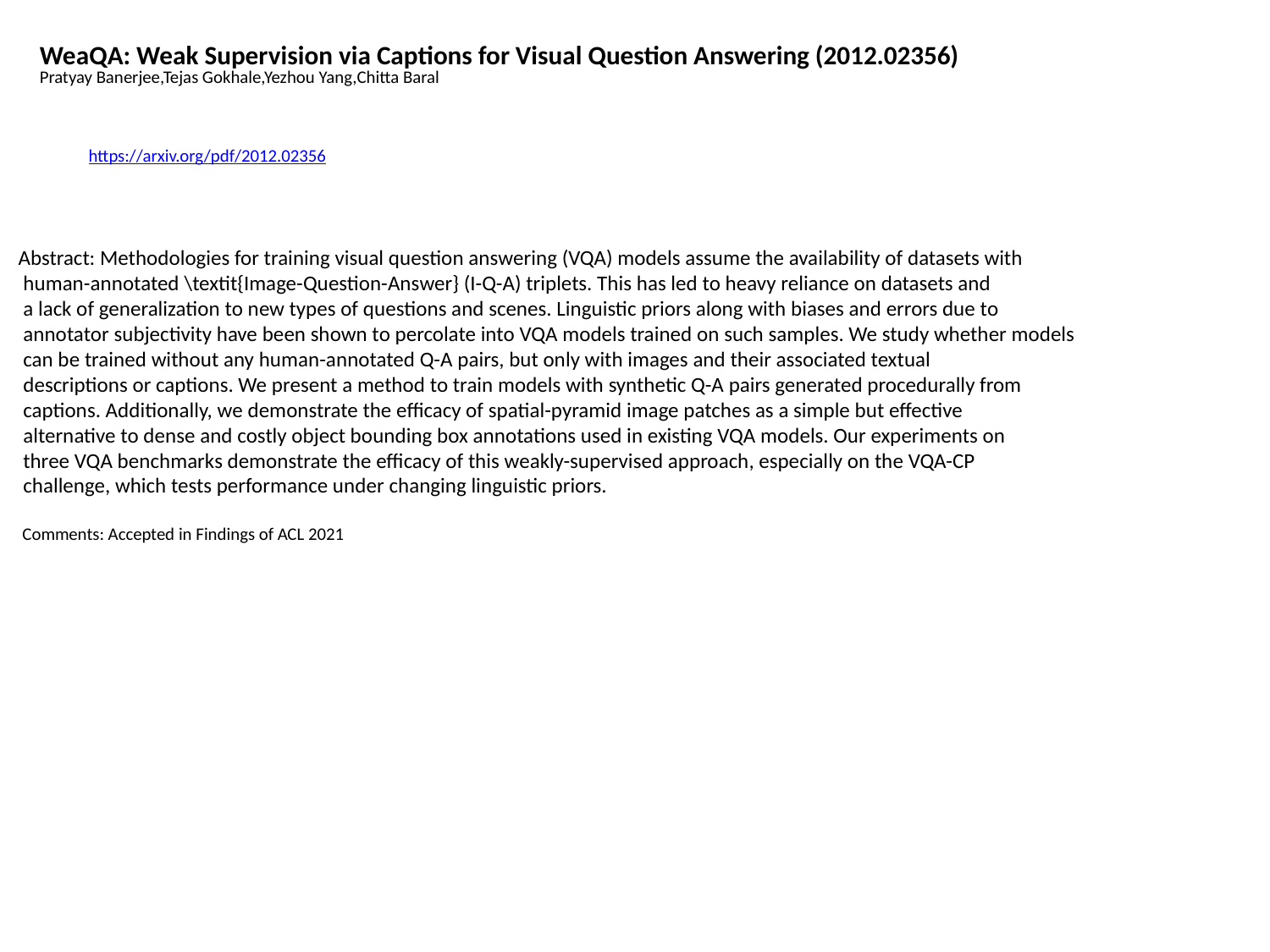

WeaQA: Weak Supervision via Captions for Visual Question Answering (2012.02356)
Pratyay Banerjee,Tejas Gokhale,Yezhou Yang,Chitta Baral

https://arxiv.org/pdf/2012.02356

Abstract: Methodologies for training visual question answering (VQA) models assume the availability of datasets with
 human-annotated \textit{Image-Question-Answer} (I-Q-A) triplets. This has led to heavy reliance on datasets and
 a lack of generalization to new types of questions and scenes. Linguistic priors along with biases and errors due to
 annotator subjectivity have been shown to percolate into VQA models trained on such samples. We study whether models
 can be trained without any human-annotated Q-A pairs, but only with images and their associated textual
 descriptions or captions. We present a method to train models with synthetic Q-A pairs generated procedurally from
 captions. Additionally, we demonstrate the efficacy of spatial-pyramid image patches as a simple but effective
 alternative to dense and costly object bounding box annotations used in existing VQA models. Our experiments on
 three VQA benchmarks demonstrate the efficacy of this weakly-supervised approach, especially on the VQA-CP
 challenge, which tests performance under changing linguistic priors.
 Comments: Accepted in Findings of ACL 2021